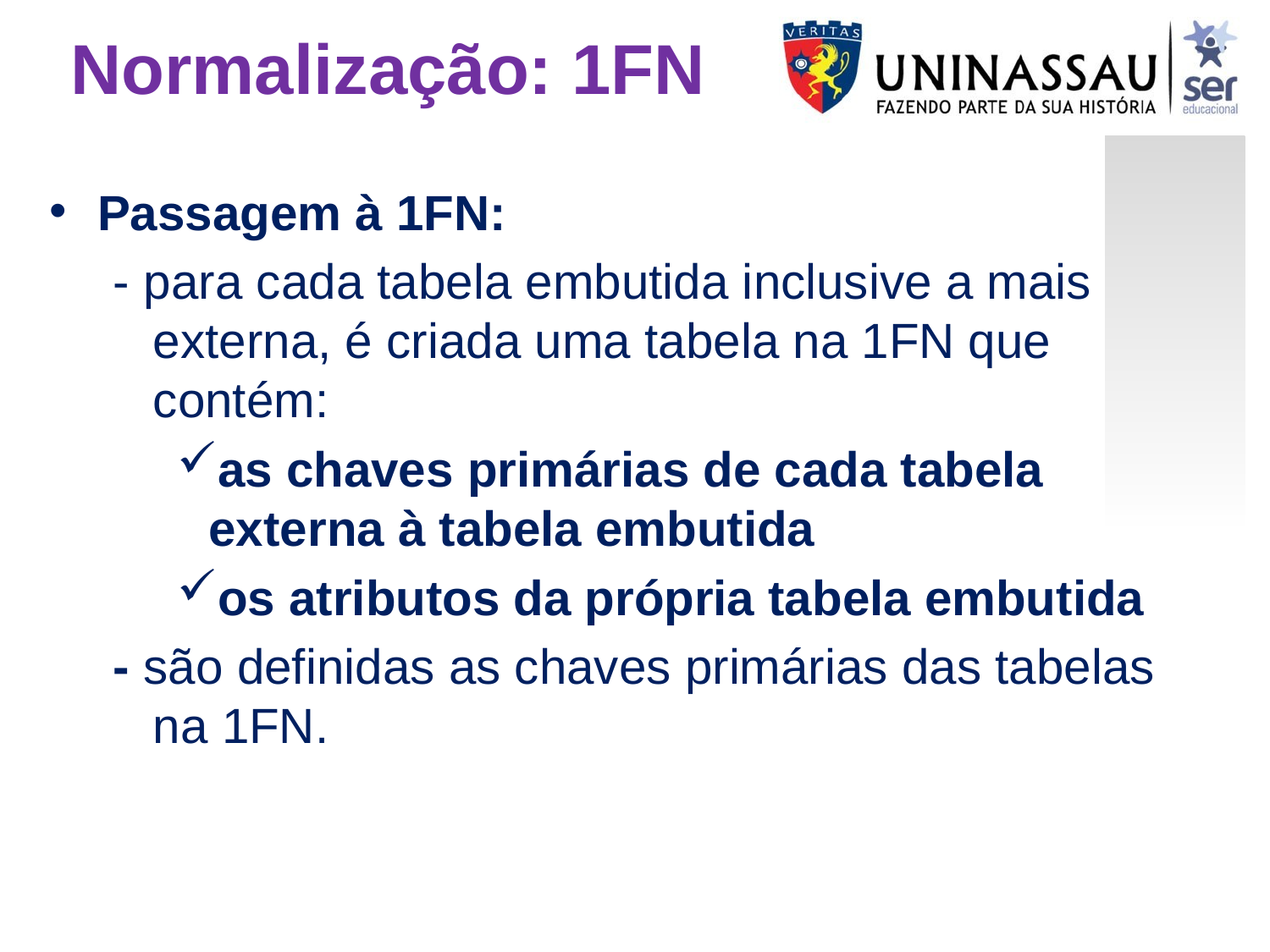

Normalização: 1FN
Passagem à 1FN:
- para cada tabela embutida inclusive a mais externa, é criada uma tabela na 1FN que contém:
as chaves primárias de cada tabela externa à tabela embutida
os atributos da própria tabela embutida
- são definidas as chaves primárias das tabelas na 1FN.